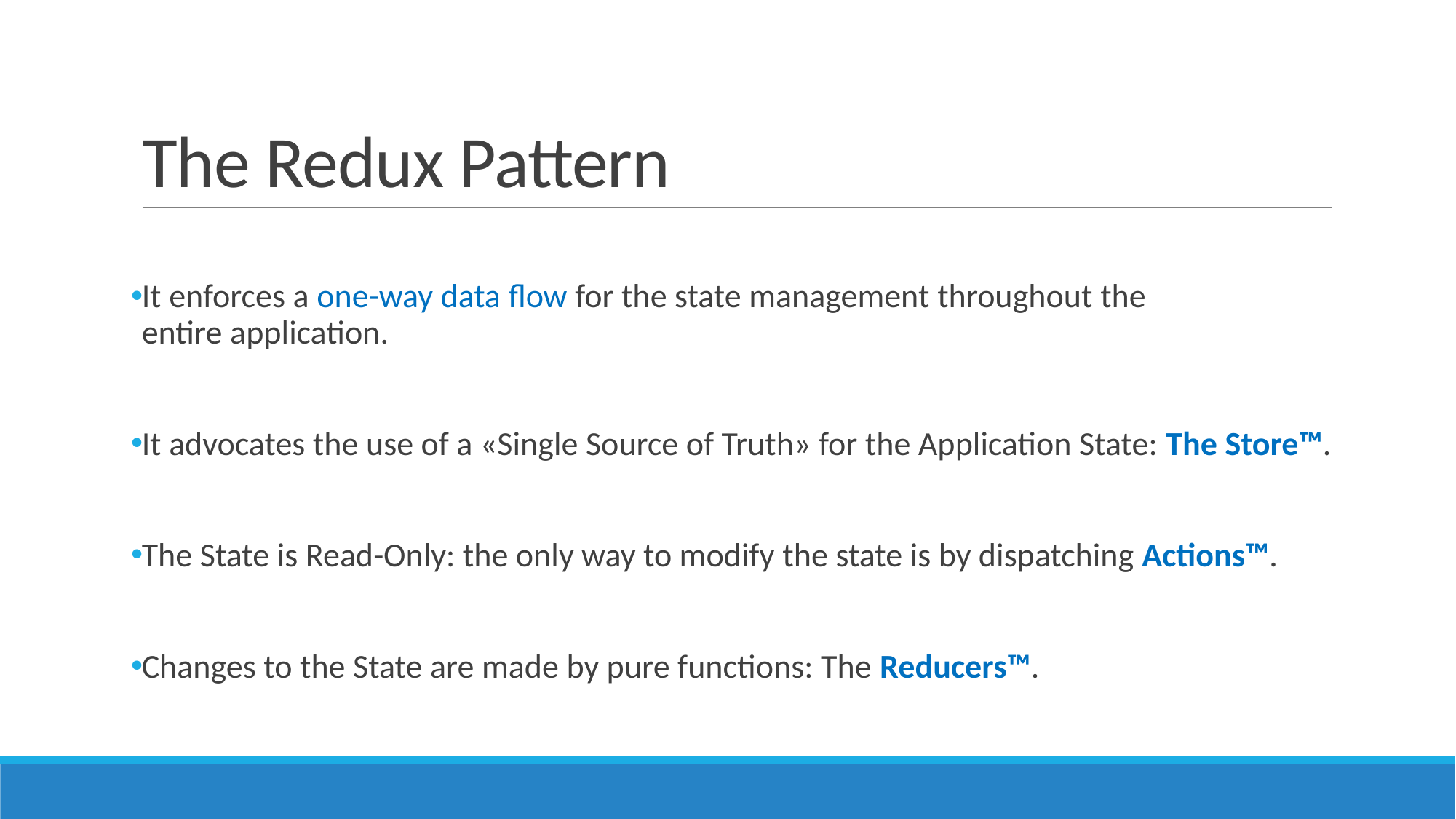

# The Redux Pattern

It enforces a one-way data flow for the state management throughout the entire application.

It advocates the use of a «Single Source of Truth» for the Application State: The Store™.

The State is Read-Only: the only way to modify the state is by dispatching Actions™.

Changes to the State are made by pure functions: The Reducers™.